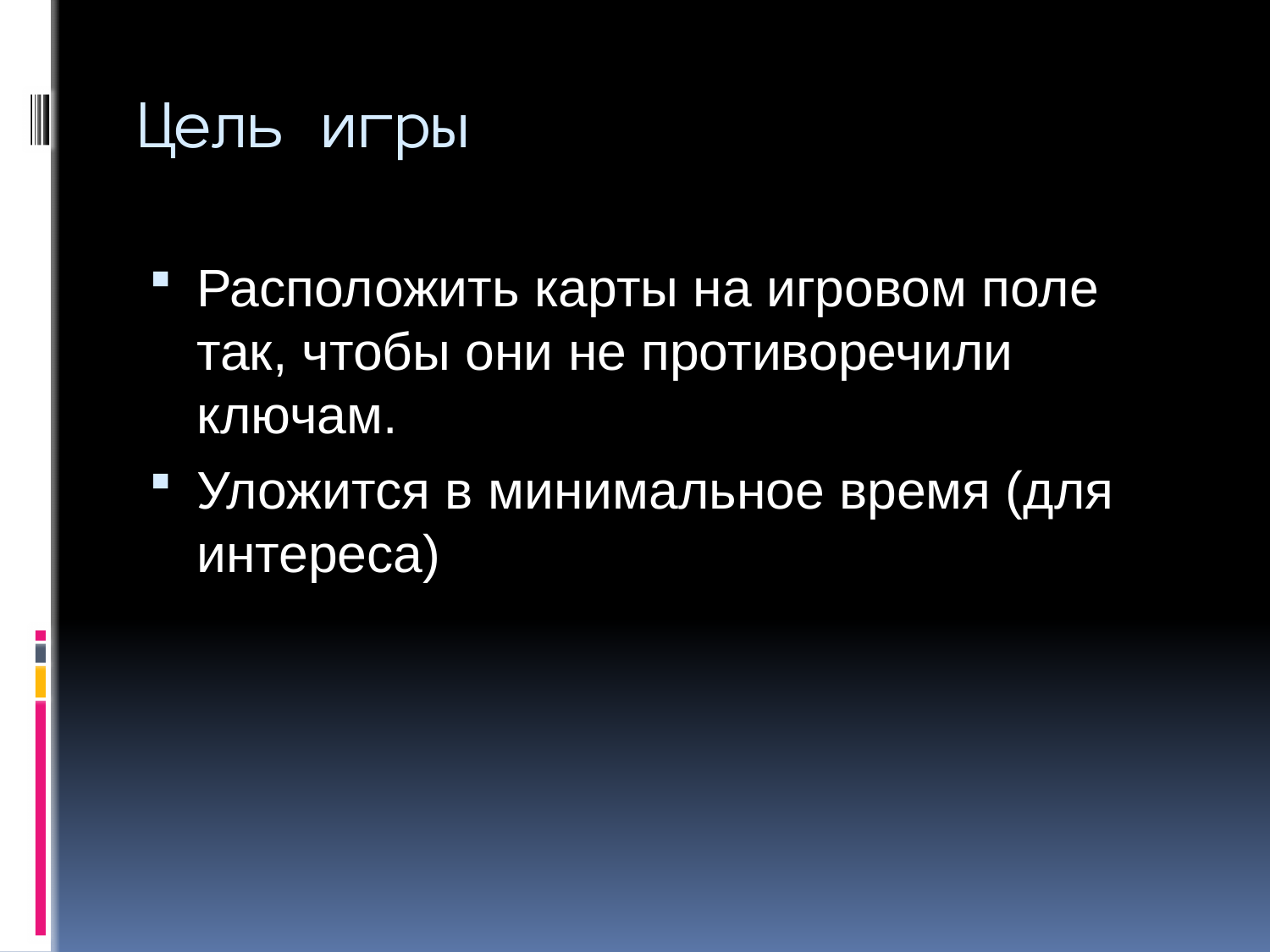

# Цель игры
Расположить карты на игровом поле так, чтобы они не противоречили ключам.
Уложится в минимальное время (для интереса)